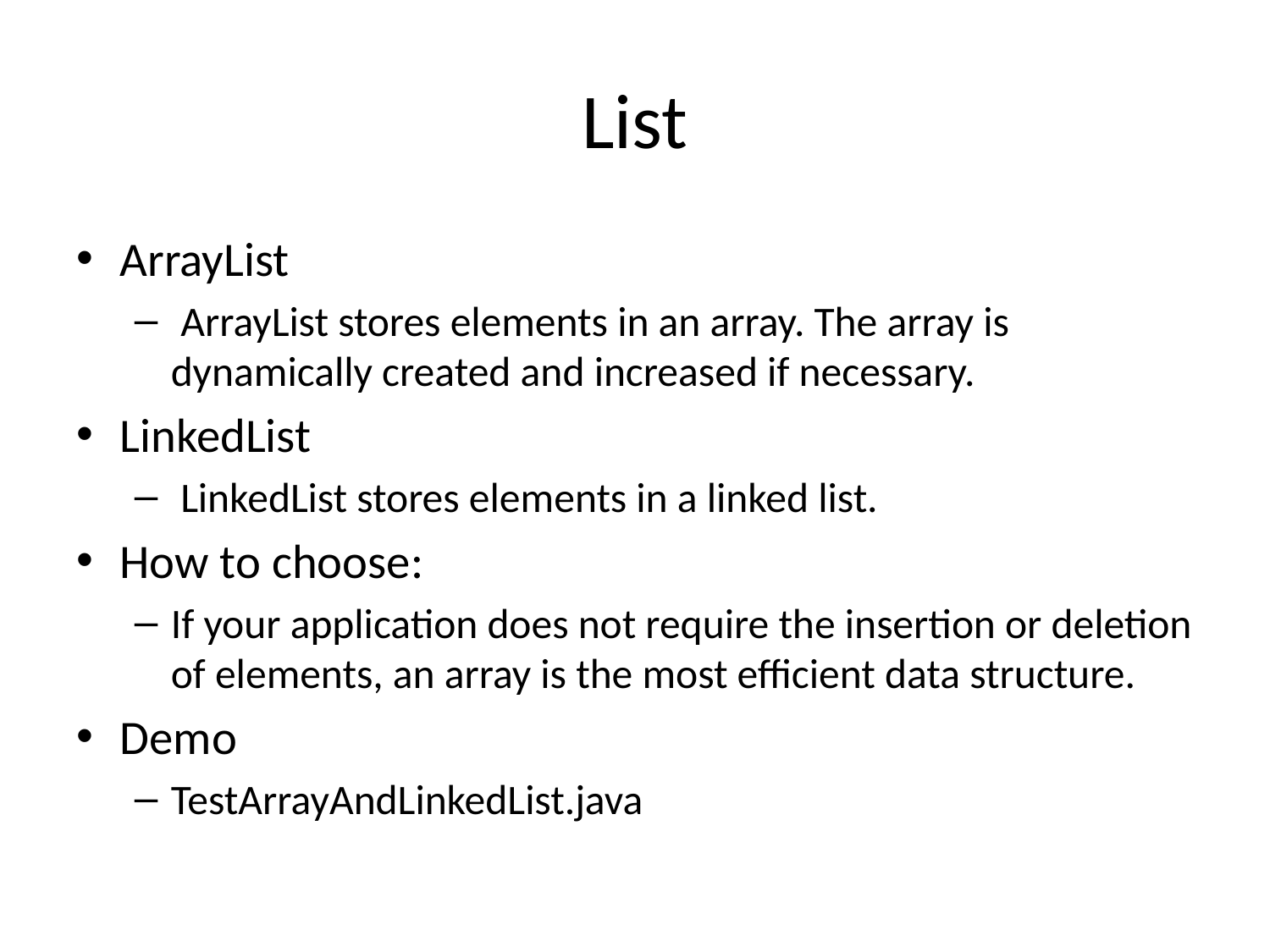

# List
ArrayList
 ArrayList stores elements in an array. The array is dynamically created and increased if necessary.
LinkedList
 LinkedList stores elements in a linked list.
How to choose:
If your application does not require the insertion or deletion of elements, an array is the most efficient data structure.
Demo
TestArrayAndLinkedList.java